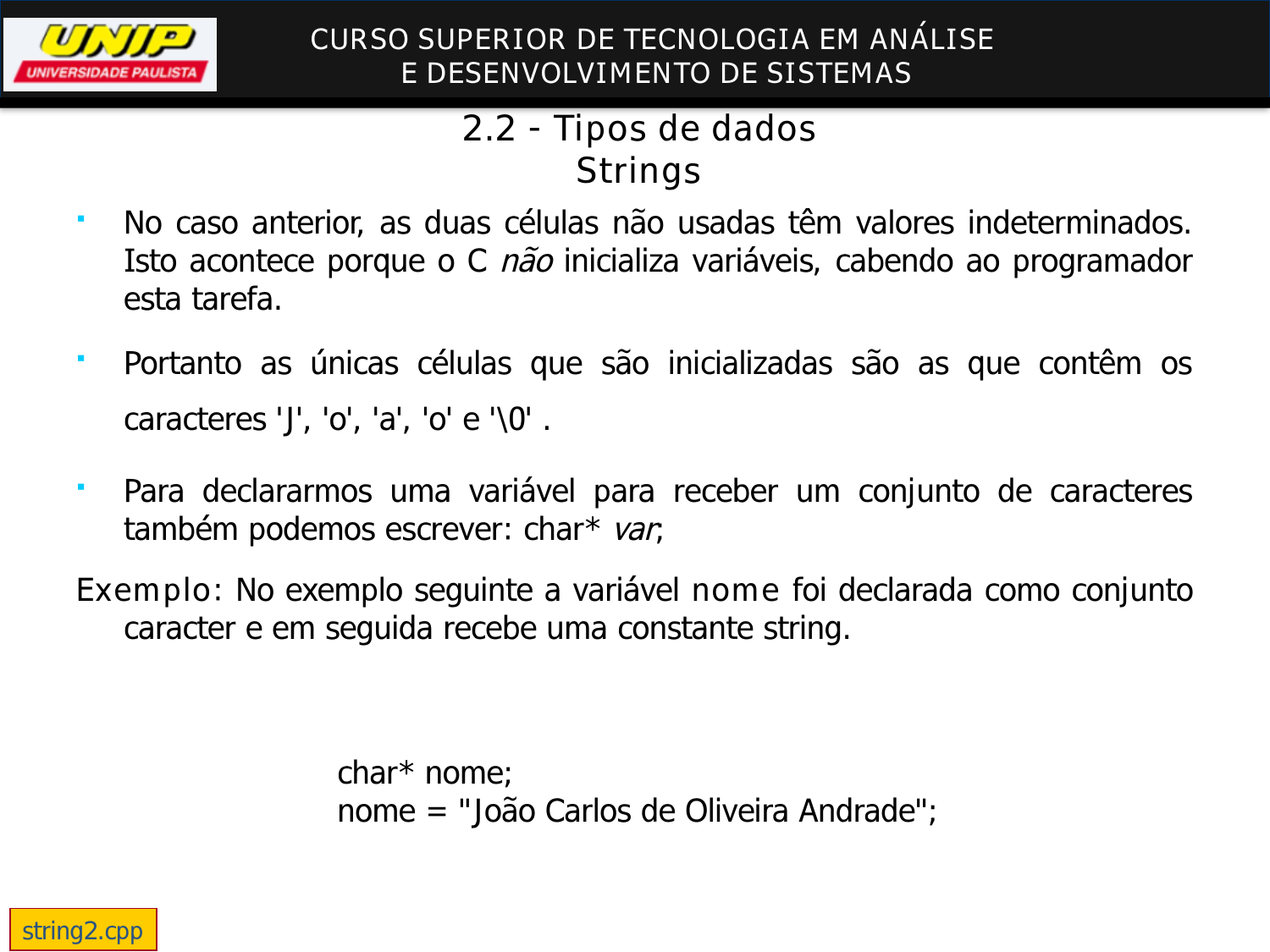

# 2.2 - Tipos de dados Strings
No caso anterior, as duas células não usadas têm valores indeterminados. Isto acontece porque o C não inicializa variáveis, cabendo ao programador esta tarefa.
Portanto as únicas células que são inicializadas são as que contêm os caracteres 'J', 'o', 'a', 'o' e '\0' .
Para declararmos uma variável para receber um conjunto de caracteres também podemos escrever: char* var;
Exemplo: No exemplo seguinte a variável nome foi declarada como conjunto caracter e em seguida recebe uma constante string.

char* nome;
nome = "João Carlos de Oliveira Andrade";
string2.cpp